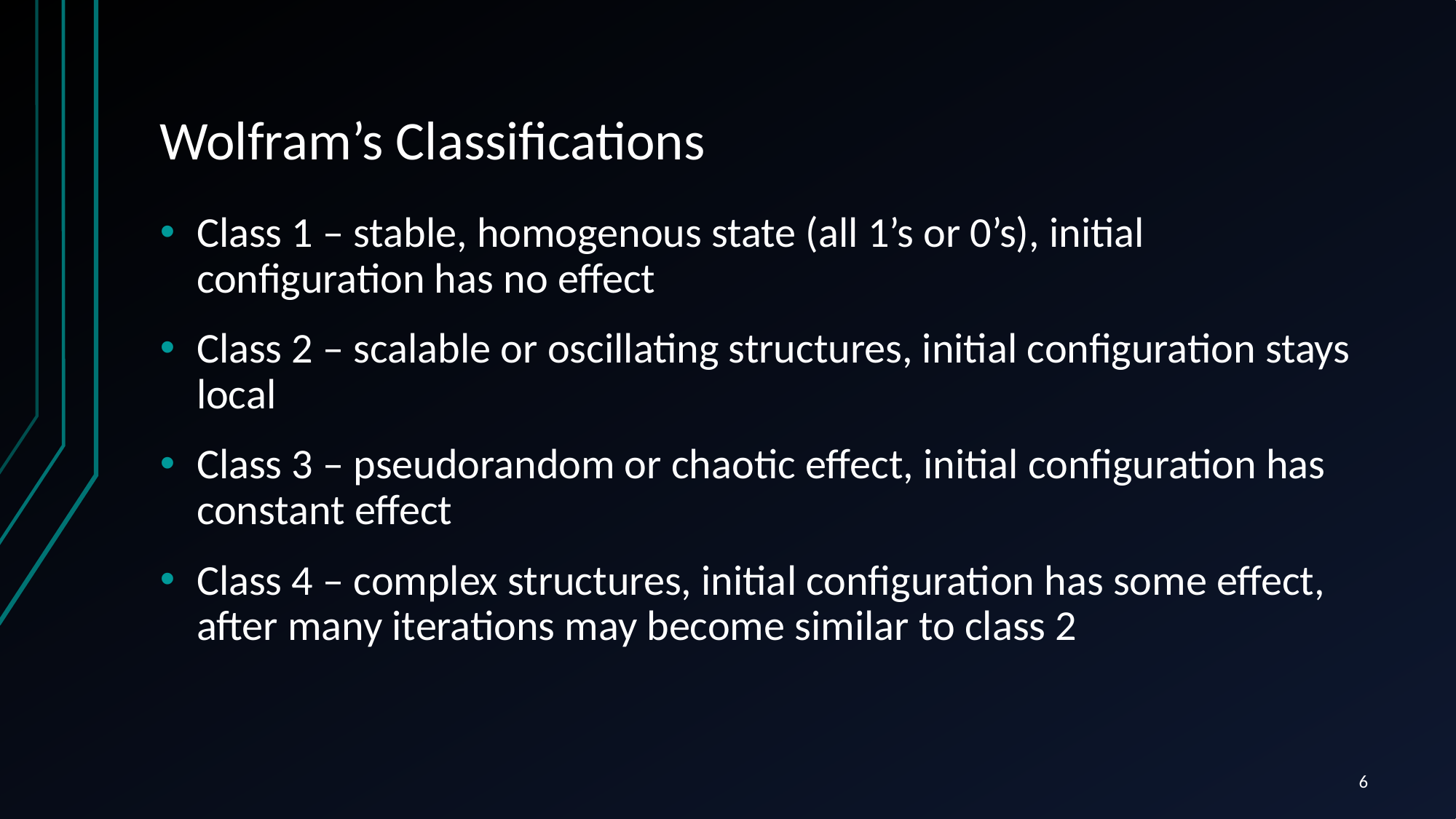

# Wolfram’s Classifications
Class 1 – stable, homogenous state (all 1’s or 0’s), initial configuration has no effect
Class 2 – scalable or oscillating structures, initial configuration stays local
Class 3 – pseudorandom or chaotic effect, initial configuration has constant effect
Class 4 – complex structures, initial configuration has some effect, after many iterations may become similar to class 2
6